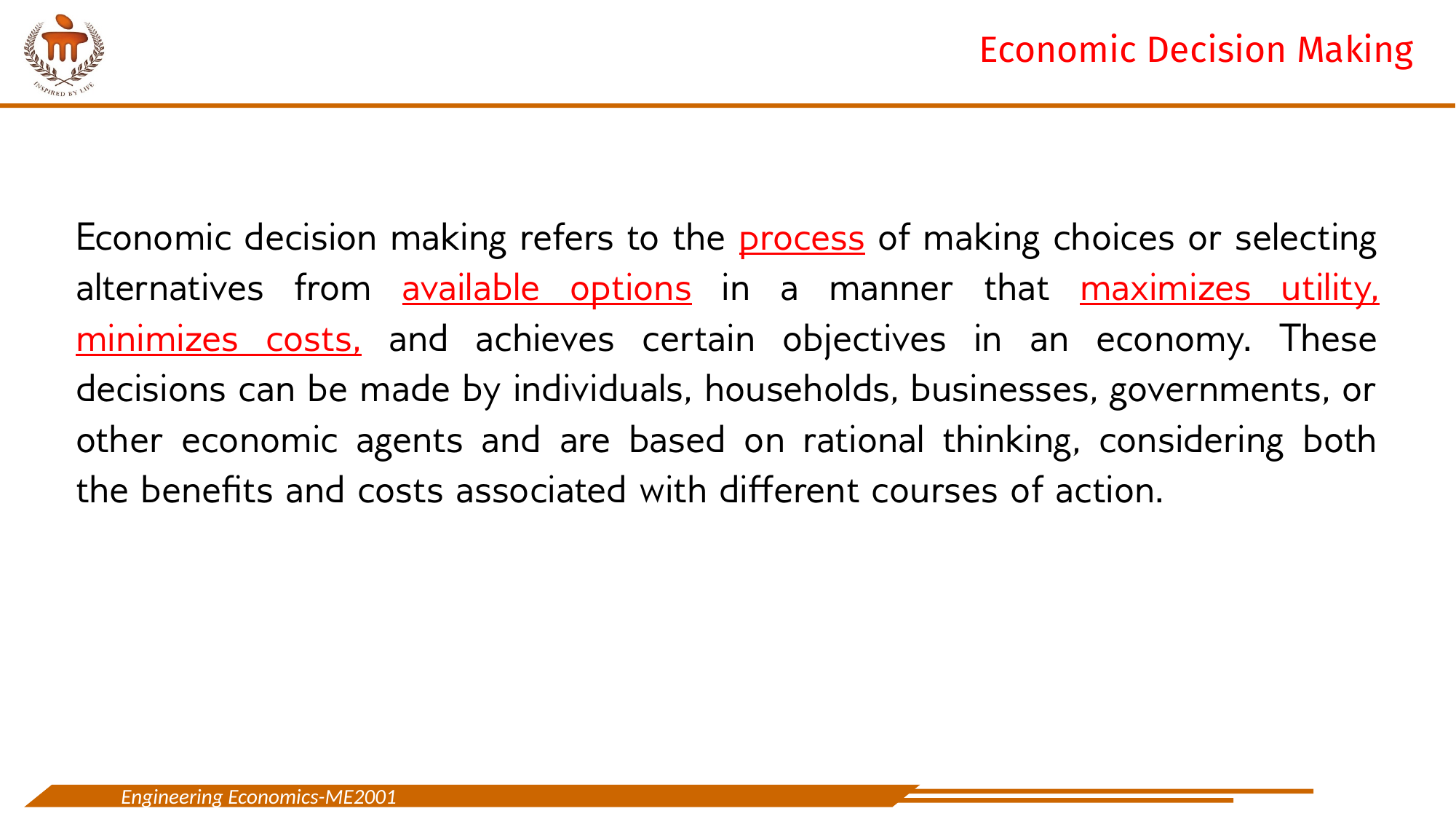

Economic Decision Making
Economic decision making refers to the process of making choices or selecting alternatives from available options in a manner that maximizes utility, minimizes costs, and achieves certain objectives in an economy. These decisions can be made by individuals, households, businesses, governments, or other economic agents and are based on rational thinking, considering both the benefits and costs associated with different courses of action.